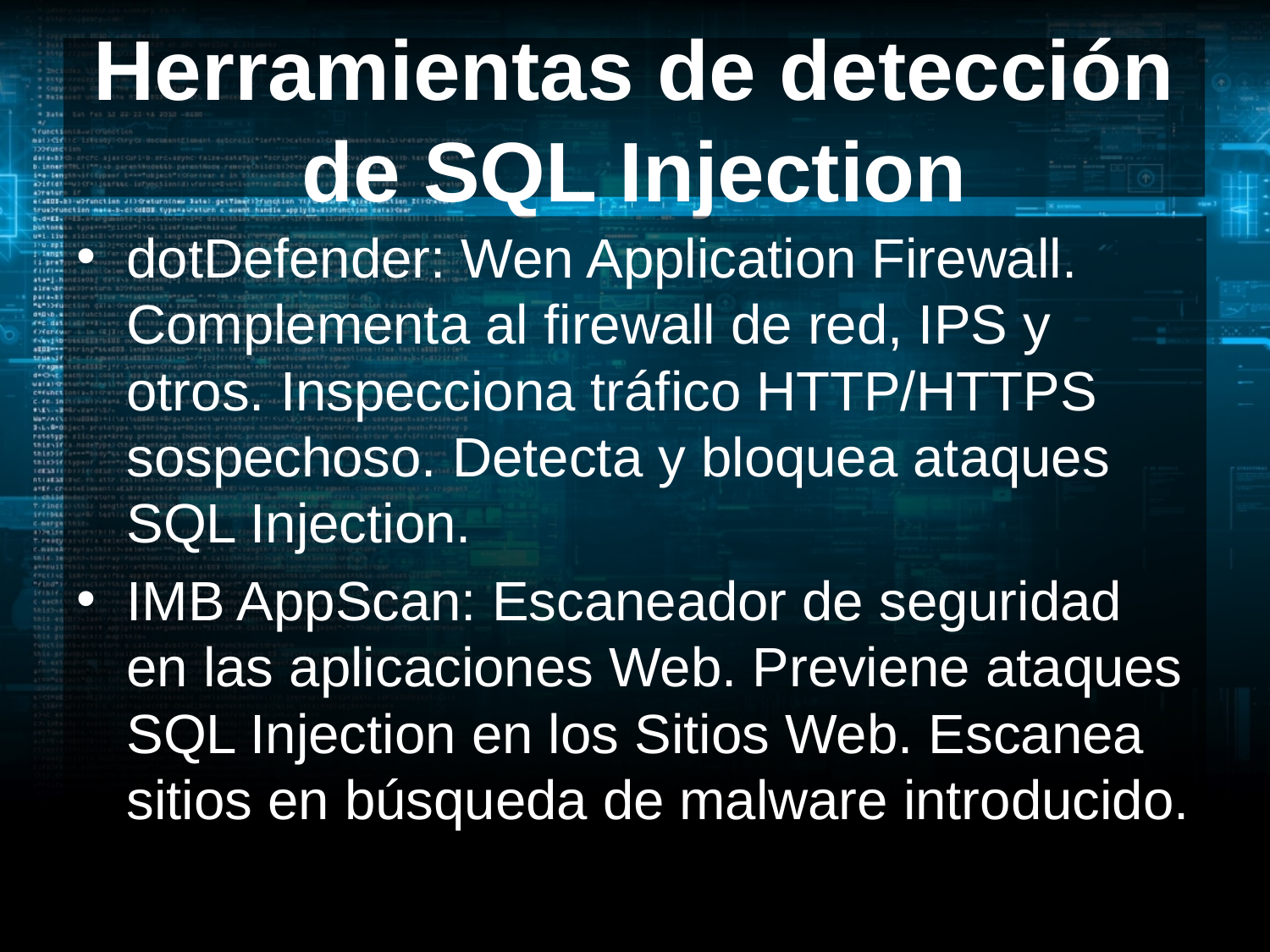

# Herramientas de detección de SQL Injection
dotDefender: Wen Application Firewall. Complementa al firewall de red, IPS y otros. Inspecciona tráfico HTTP/HTTPS sospechoso. Detecta y bloquea ataques SQL Injection.
IMB AppScan: Escaneador de seguridad en las aplicaciones Web. Previene ataques SQL Injection en los Sitios Web. Escanea sitios en búsqueda de malware introducido.